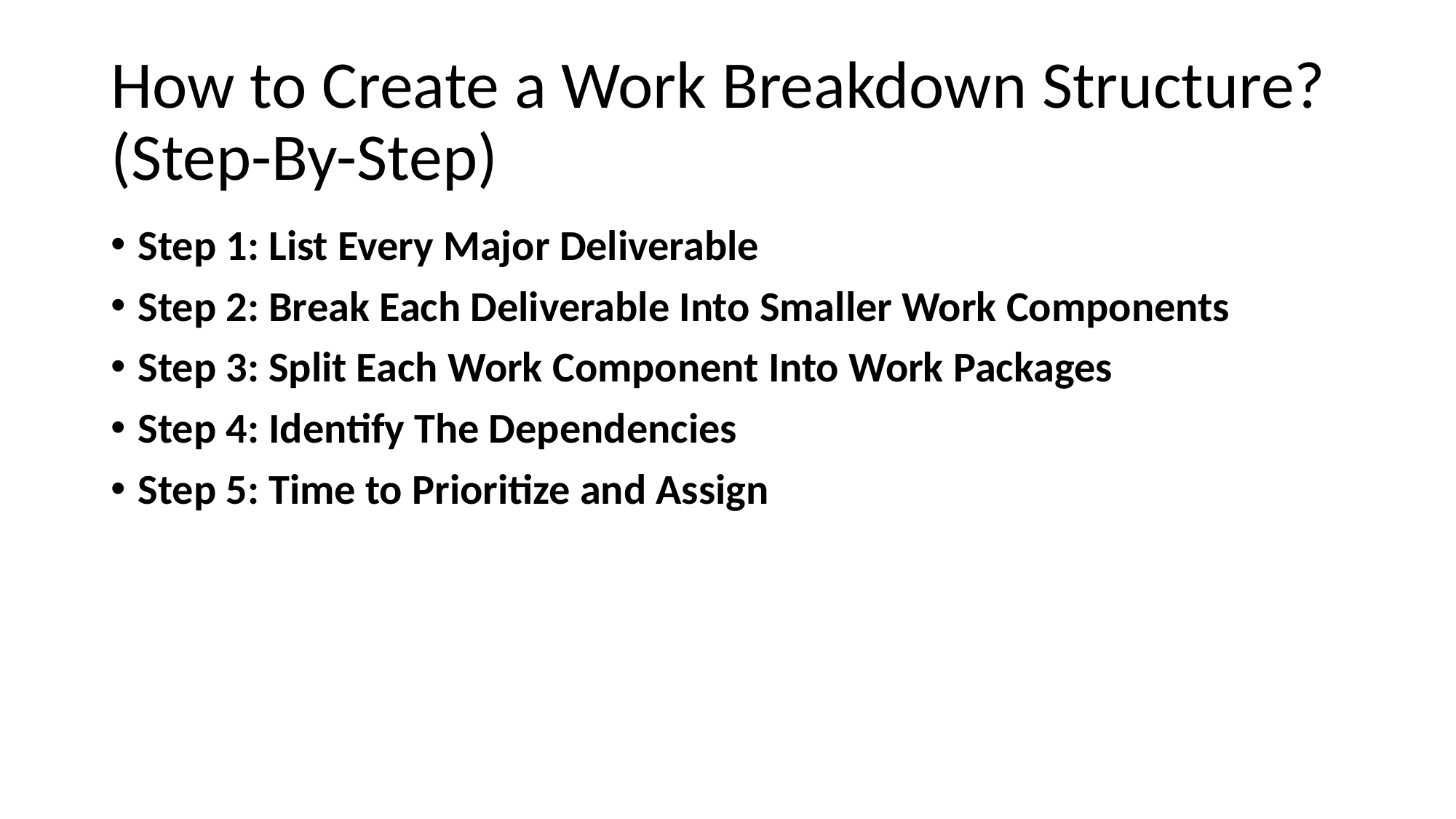

# How to Create a Work Breakdown Structure? (Step-By-Step)
Step 1: List Every Major Deliverable
Step 2: Break Each Deliverable Into Smaller Work Components
Step 3: Split Each Work Component Into Work Packages
Step 4: Identify The Dependencies
Step 5: Time to Prioritize and Assign